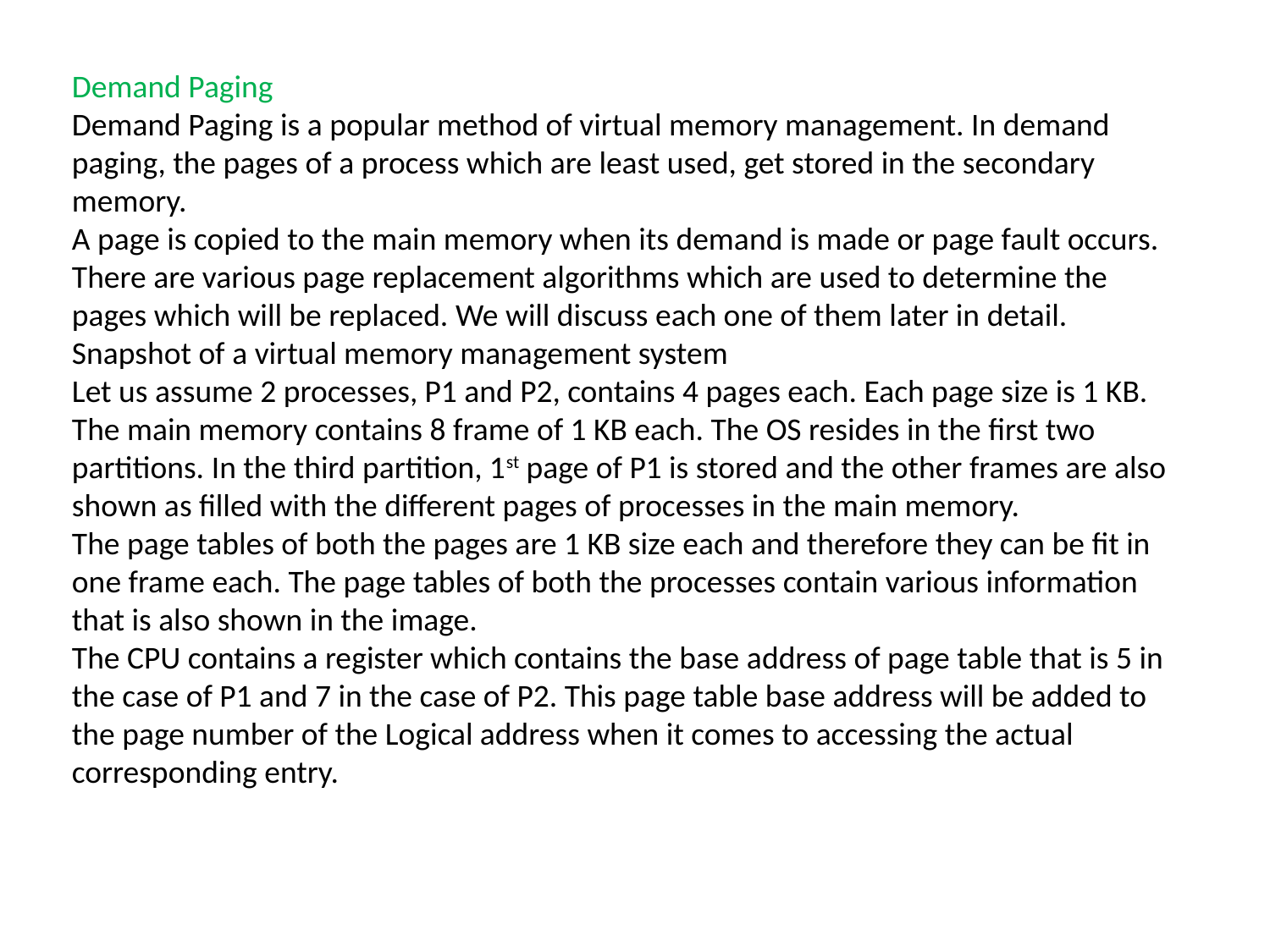

Demand Paging
Demand Paging is a popular method of virtual memory management. In demand paging, the pages of a process which are least used, get stored in the secondary memory.
A page is copied to the main memory when its demand is made or page fault occurs. There are various page replacement algorithms which are used to determine the pages which will be replaced. We will discuss each one of them later in detail.
Snapshot of a virtual memory management system
Let us assume 2 processes, P1 and P2, contains 4 pages each. Each page size is 1 KB. The main memory contains 8 frame of 1 KB each. The OS resides in the first two partitions. In the third partition, 1st page of P1 is stored and the other frames are also shown as filled with the different pages of processes in the main memory.
The page tables of both the pages are 1 KB size each and therefore they can be fit in one frame each. The page tables of both the processes contain various information that is also shown in the image.
The CPU contains a register which contains the base address of page table that is 5 in the case of P1 and 7 in the case of P2. This page table base address will be added to the page number of the Logical address when it comes to accessing the actual corresponding entry.